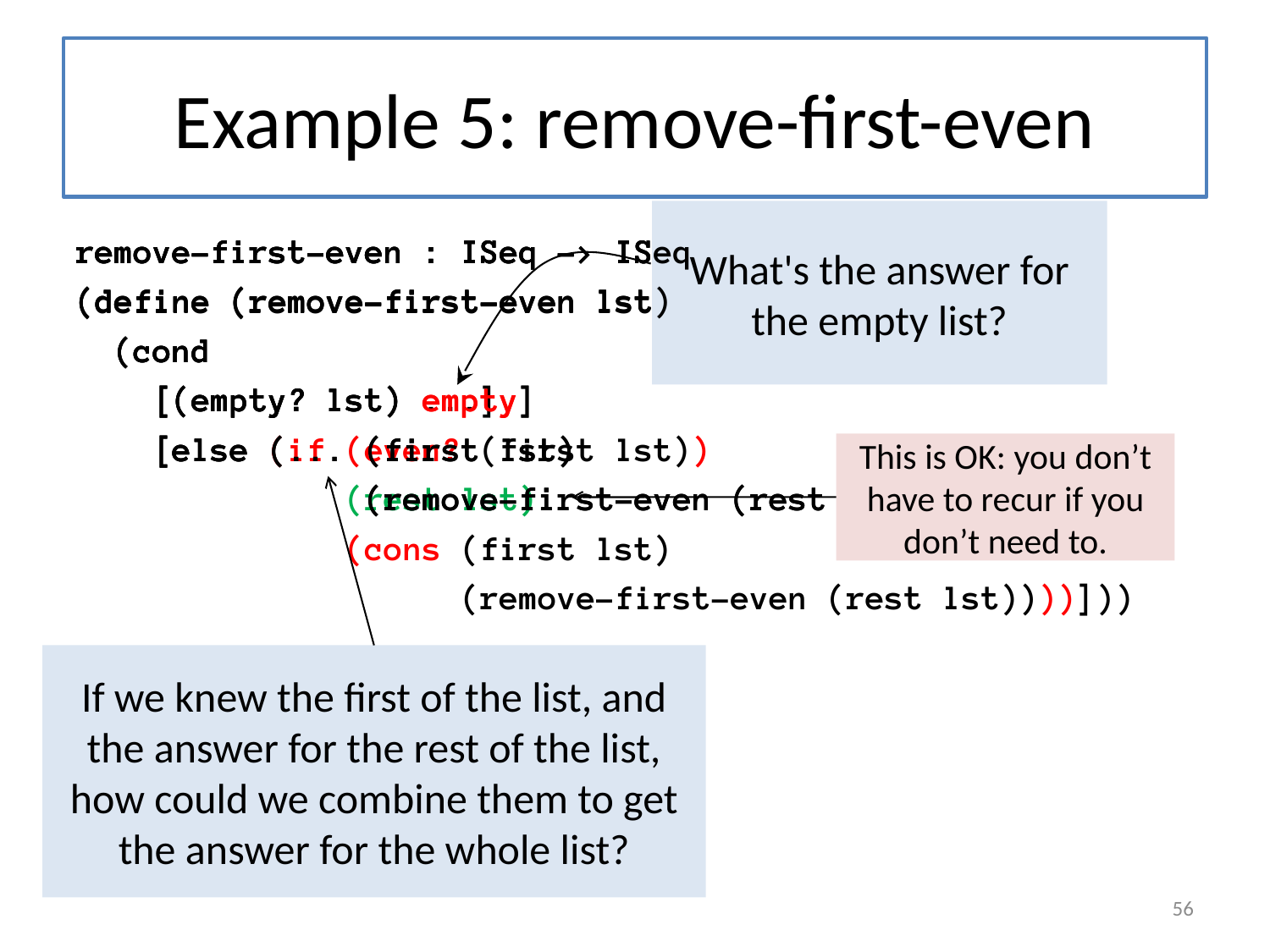

# Example 5: remove-first-even
What's the answer for the empty list?

remove-first-even : ISeq -> ISeq
(define (remove-first-even lst)
  (cond
    [(empty? lst) empty]
    [else (if (even? (first lst))
              (rest lst)
              (cons (first lst)
                    (remove-first-even (rest lst))))]))

remove-first-even : ISeq -> ISeq
(define (remove-first-even lst)
  (cond
    [(empty? lst) ...]
    [else (... (first lst)
               (remove-first-even (rest lst)))]))

remove-first-even : ISeq -> ISeq
(define (remove-first-even lst)
  (cond
    [(empty? lst) empty]
    [else (... (first lst)
               (remove-first-even (rest lst)))]))

This is OK: you don’t have to recur if you don’t need to.
If we knew the first of the list, and the answer for the rest of the list, how could we combine them to get the answer for the whole list?
56